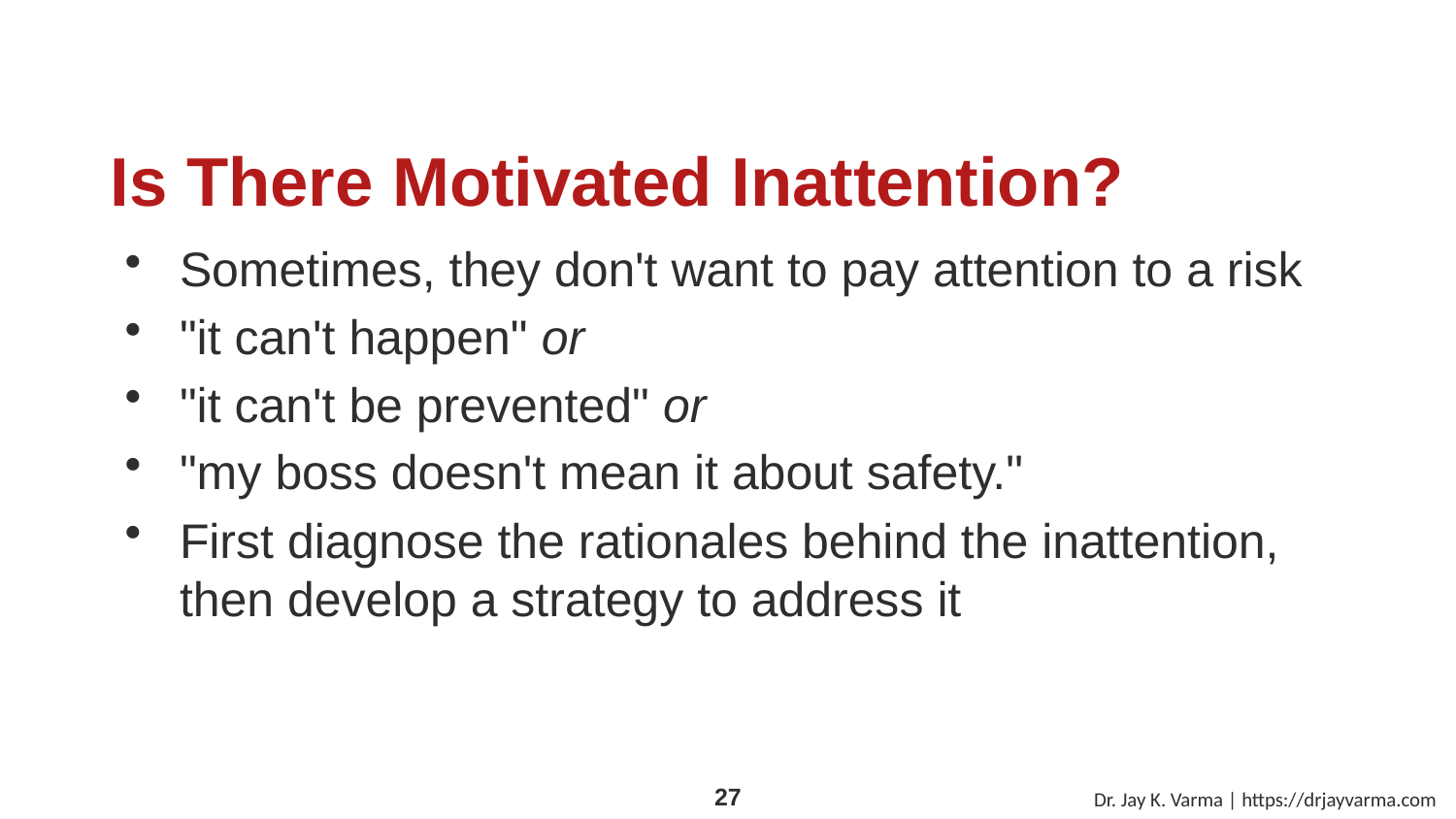

# Is There Motivated Inattention?
Sometimes, they don't want to pay attention to a risk
"it can't happen" or
"it can't be prevented" or
"my boss doesn't mean it about safety."
First diagnose the rationales behind the inattention, then develop a strategy to address it
Dr. Jay K. Varma | https://drjayvarma.com